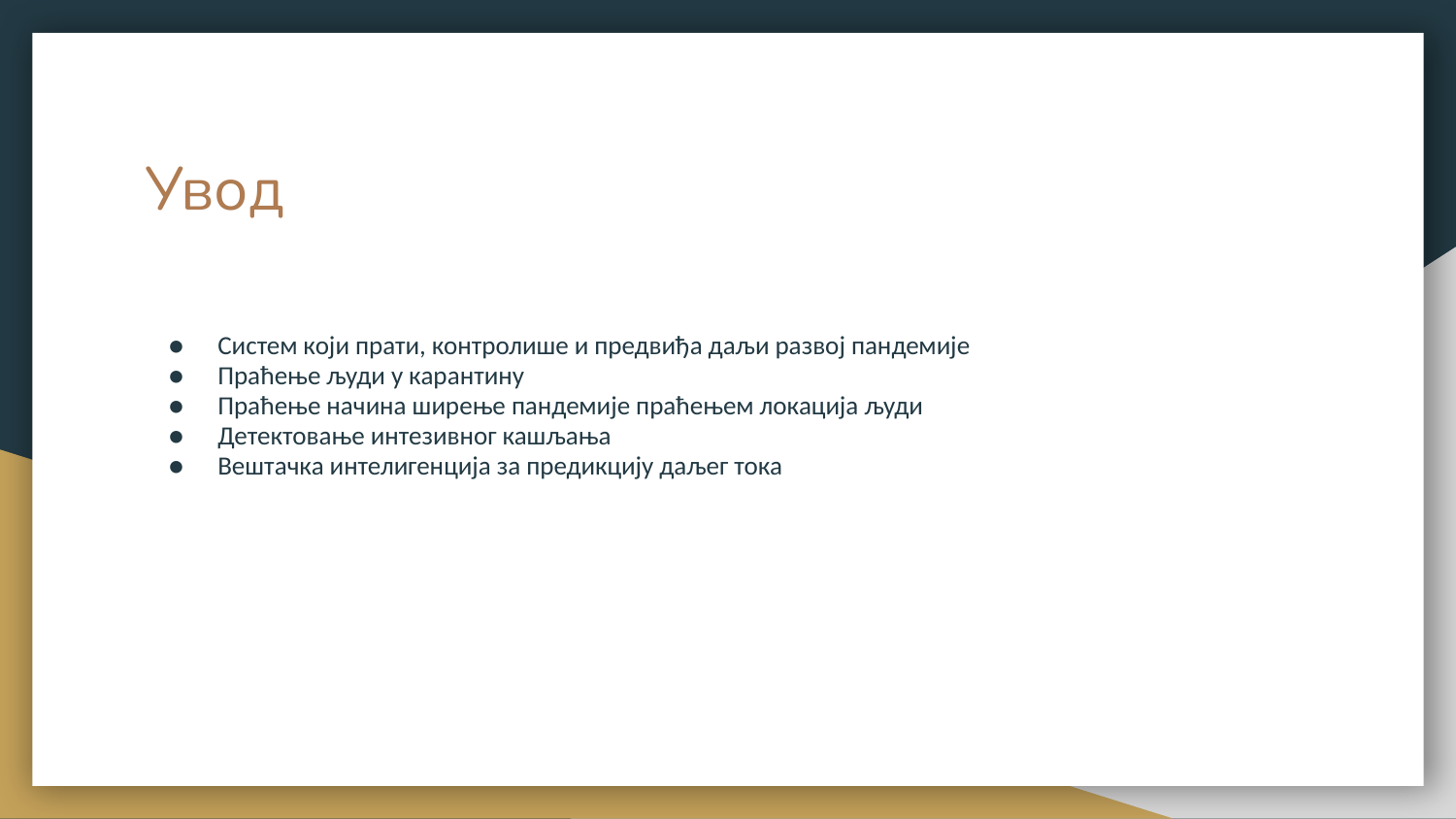

# Увод
Систем који прати, контролише и предвиђа даљи развој пандемије
Праћење људи у карантину
Праћење начина ширење пандемије праћењем локација људи
Детектовање интезивног кашљања
Вештачка интелигенција за предикцију даљег тока